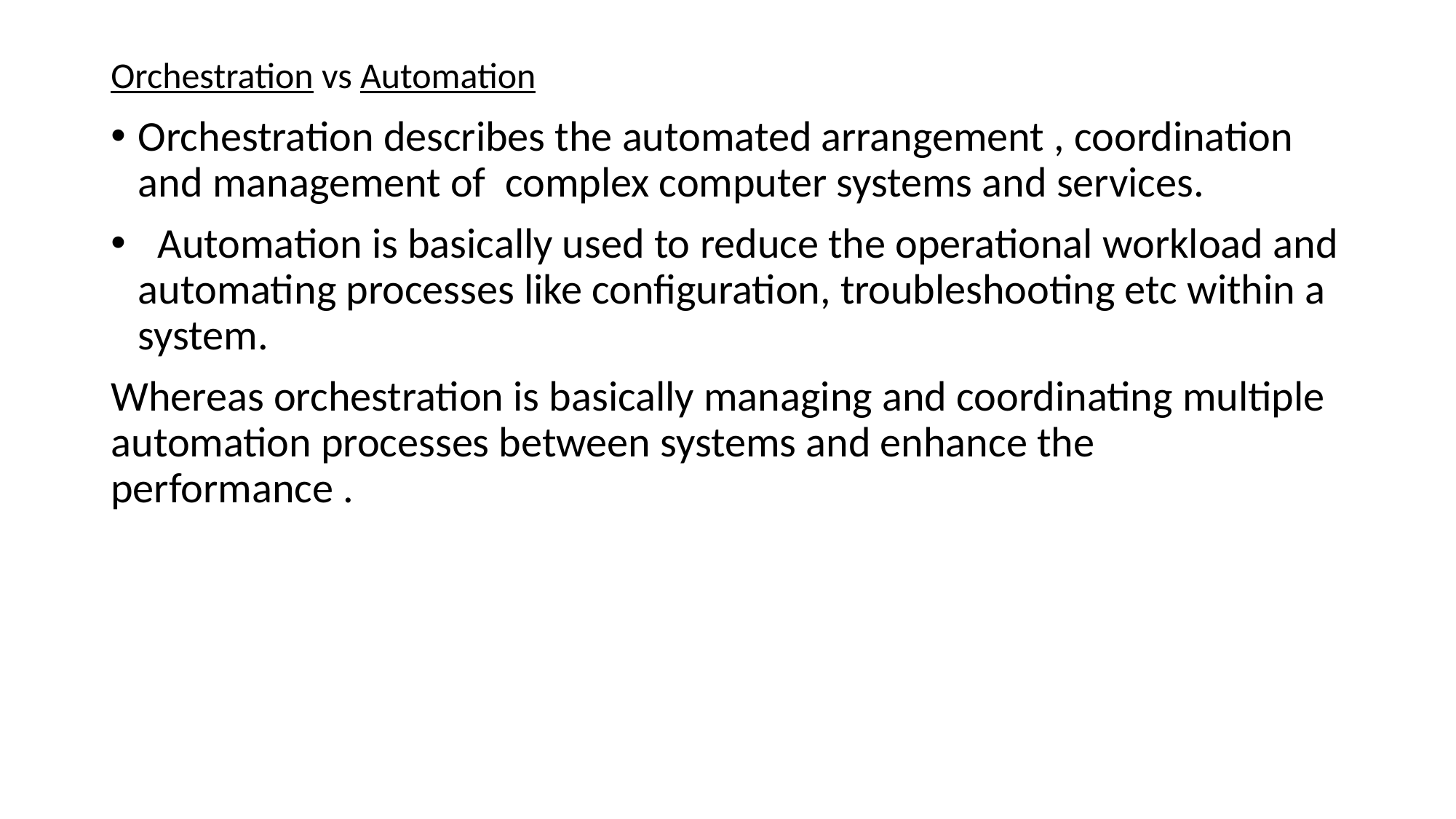

# Orchestration vs Automation
Orchestration describes the automated arrangement , coordination and management of  complex computer systems and services.
  Automation is basically used to reduce the operational workload and automating processes like configuration, troubleshooting etc within a system.
Whereas orchestration is basically managing and coordinating multiple automation processes between systems and enhance the performance .